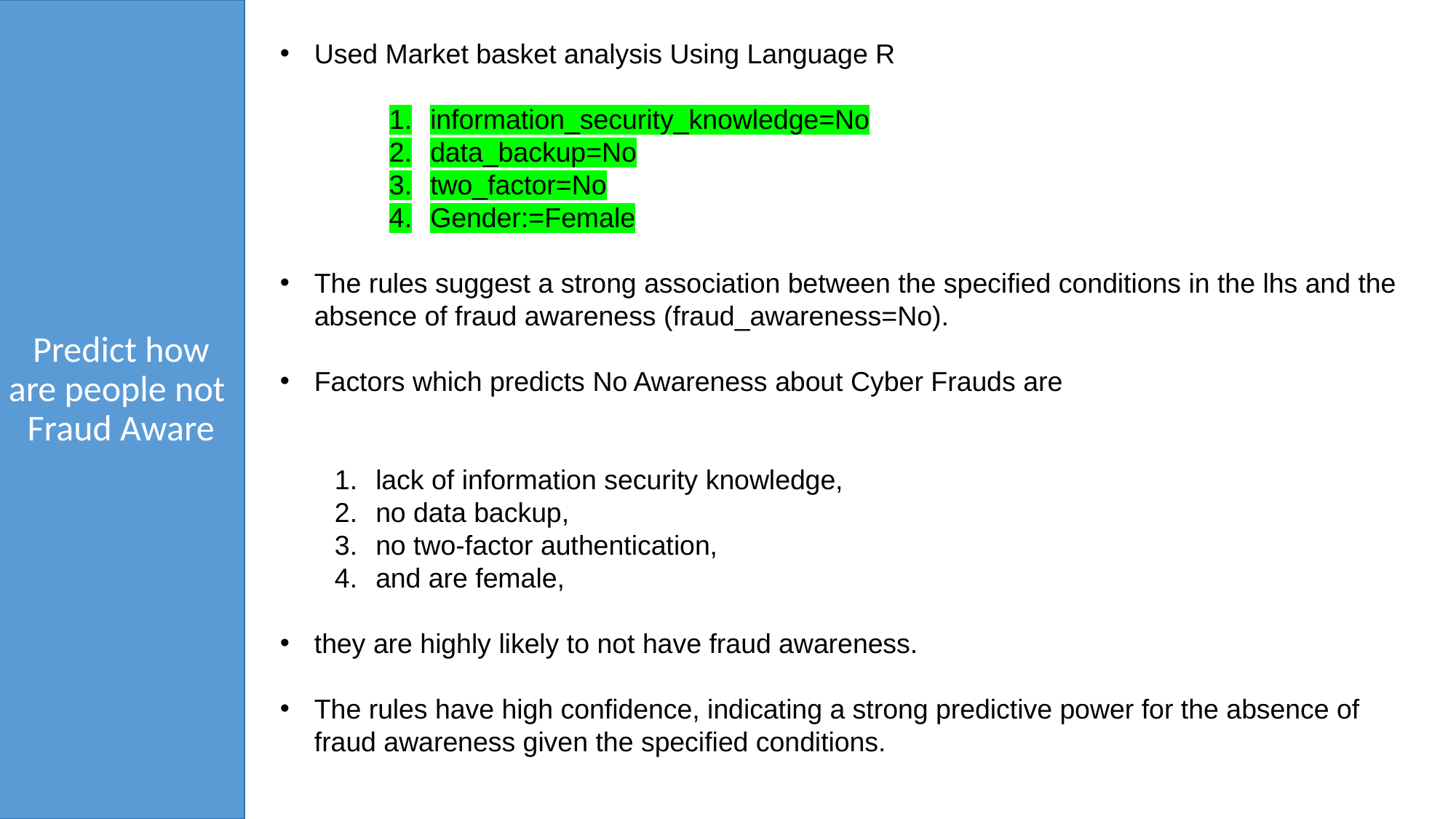

Predict how are people not  Fraud Aware

Used Market basket analysis Using Language R

information_security_knowledge=No
data_backup=No
two_factor=No
Gender:=Female

The rules suggest a strong association between the specified conditions in the lhs and the absence of fraud awareness (fraud_awareness=No).

Factors which predicts No Awareness about Cyber Frauds are

lack of information security knowledge,
no data backup,
no two-factor authentication,
and are female,

they are highly likely to not have fraud awareness.

The rules have high confidence, indicating a strong predictive power for the absence of fraud awareness given the specified conditions.
Define Questions for the Data
Define Questions for the Data